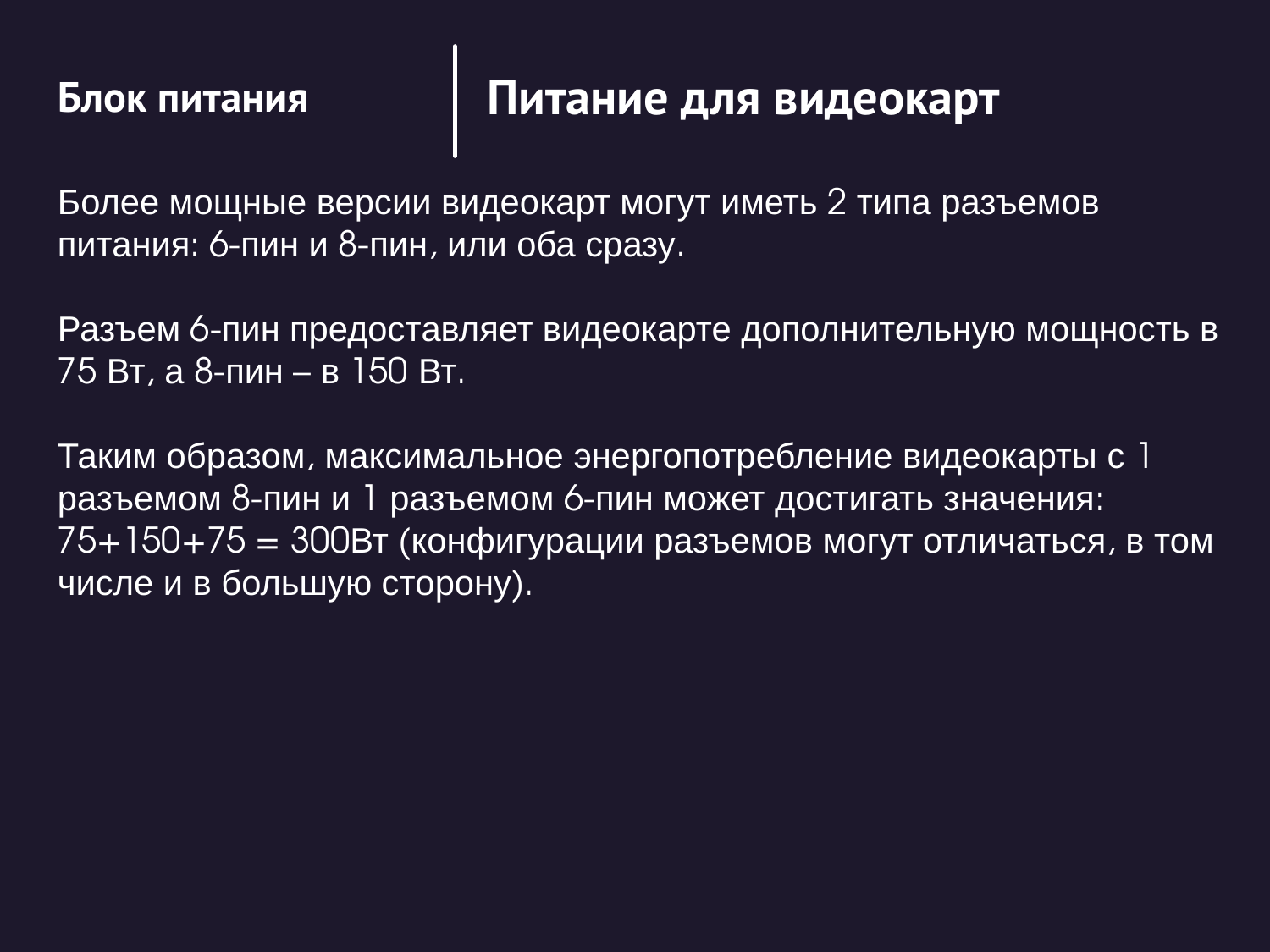

Питание для видеокарт
Блок питания
Разъемы Peripheral (Molex)
Более мощные версии видеокарт могут иметь 2 типа разъемов питания: 6-пин и 8-пин, или оба сразу.

Разъем 6-пин предоставляет видеокарте дополнительную мощность в 75 Вт, а 8-пин – в 150 Вт.

Таким образом, максимальное энергопотребление видеокарты с 1 разъемом 8-пин и 1 разъемом 6-пин может достигать значения: 75+150+75 = 300Вт (конфигурации разъемов могут отличаться, в том числе и в большую сторону).